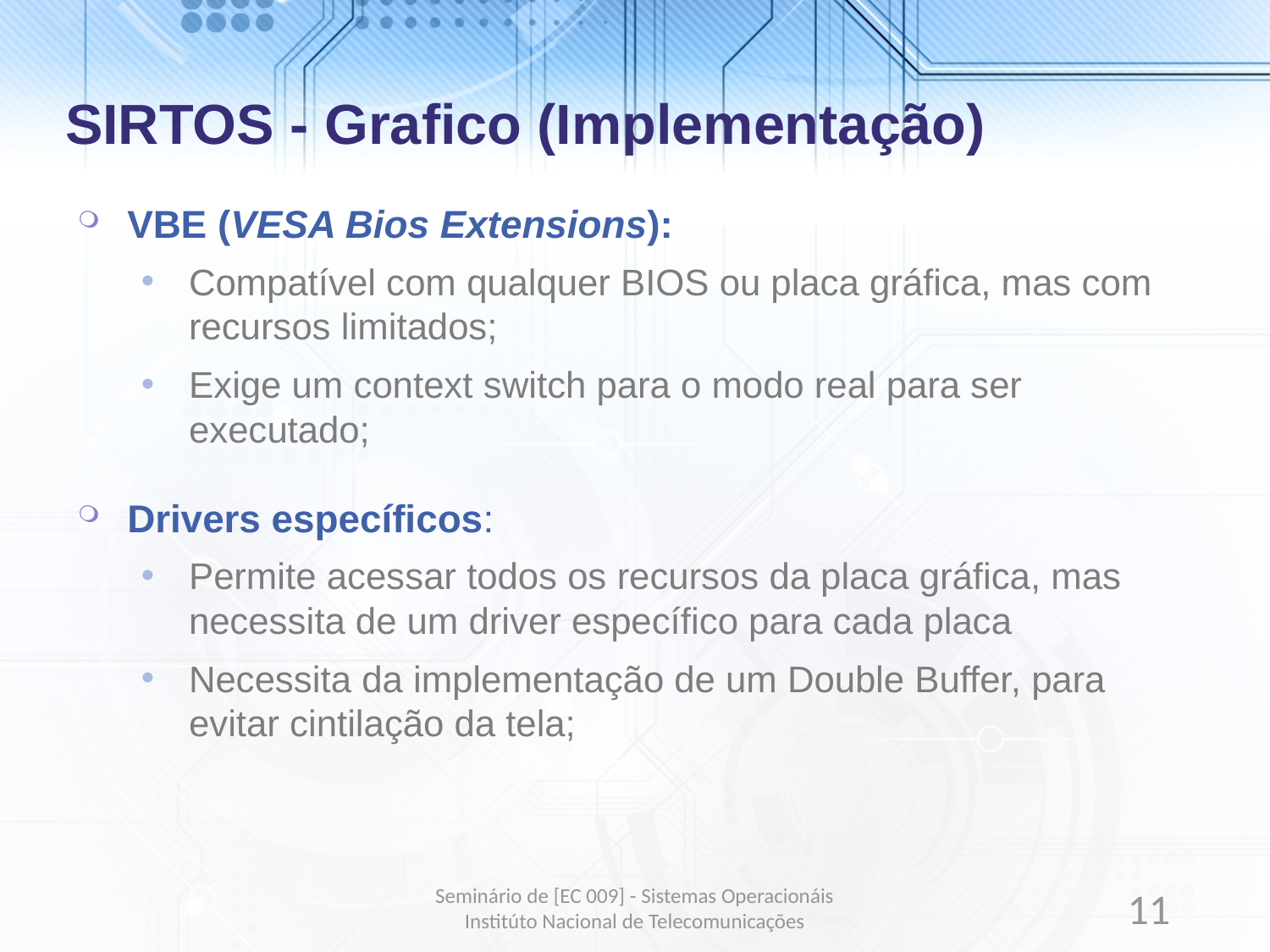

# SIRTOS - Grafico (Implementação)
VBE (VESA Bios Extensions):
Compatível com qualquer BIOS ou placa gráfica, mas com recursos limitados;
Exige um context switch para o modo real para ser executado;
Drivers específicos:
Permite acessar todos os recursos da placa gráfica, mas necessita de um driver específico para cada placa
Necessita da implementação de um Double Buffer, para evitar cintilação da tela;

Seminário de [EC 009] - Sistemas Operacionáis Institúto Nacional de Telecomunicações
11